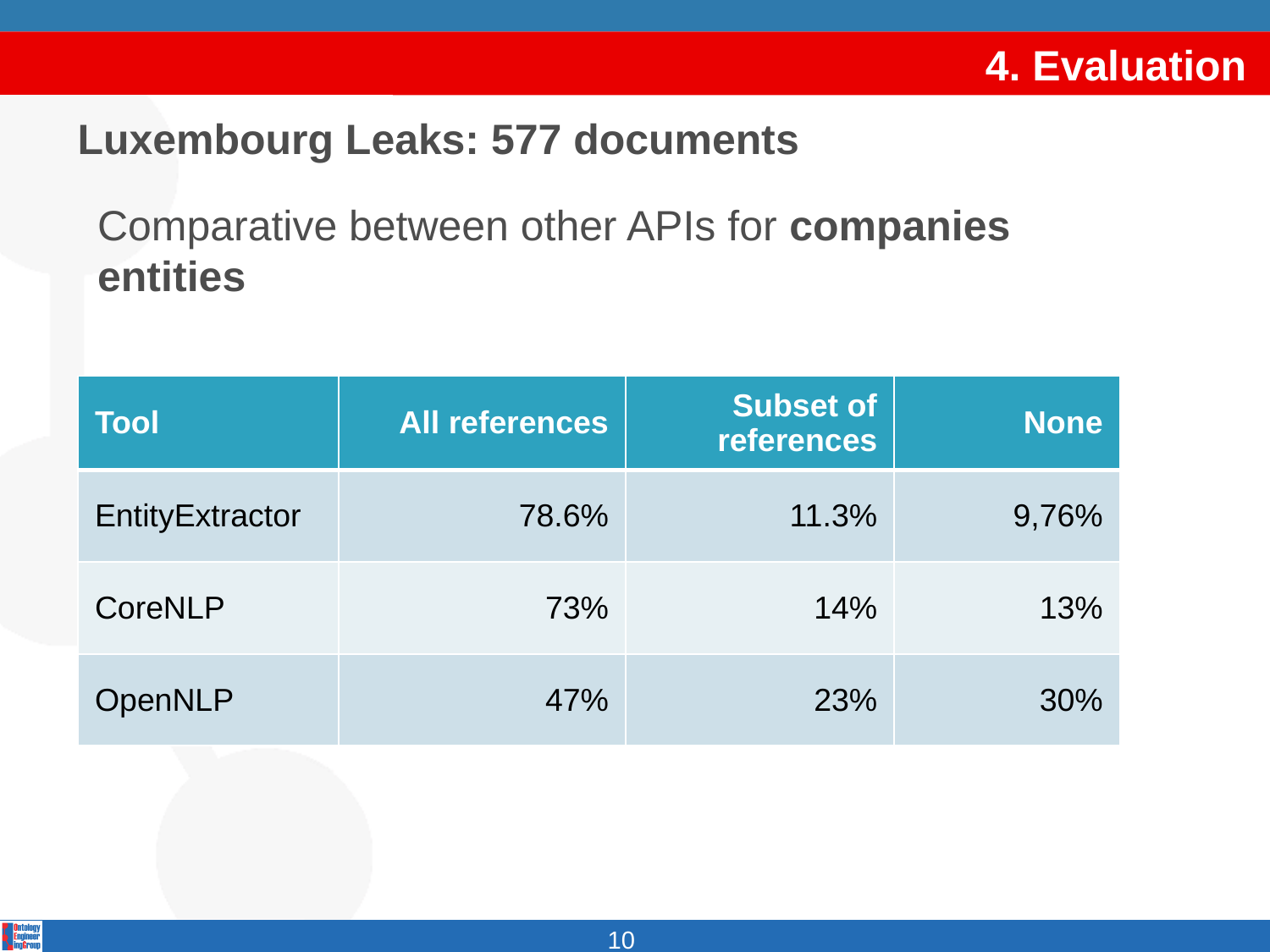

# 4. Evaluation
Luxembourg Leaks: 577 documents
Comparative between other APIs for companies entities
| Tool | All references | Subset of references | None |
| --- | --- | --- | --- |
| EntityExtractor | 78.6% | 11.3% | 9,76% |
| CoreNLP | 73% | 14% | 13% |
| OpenNLP | 47% | 23% | 30% |
10